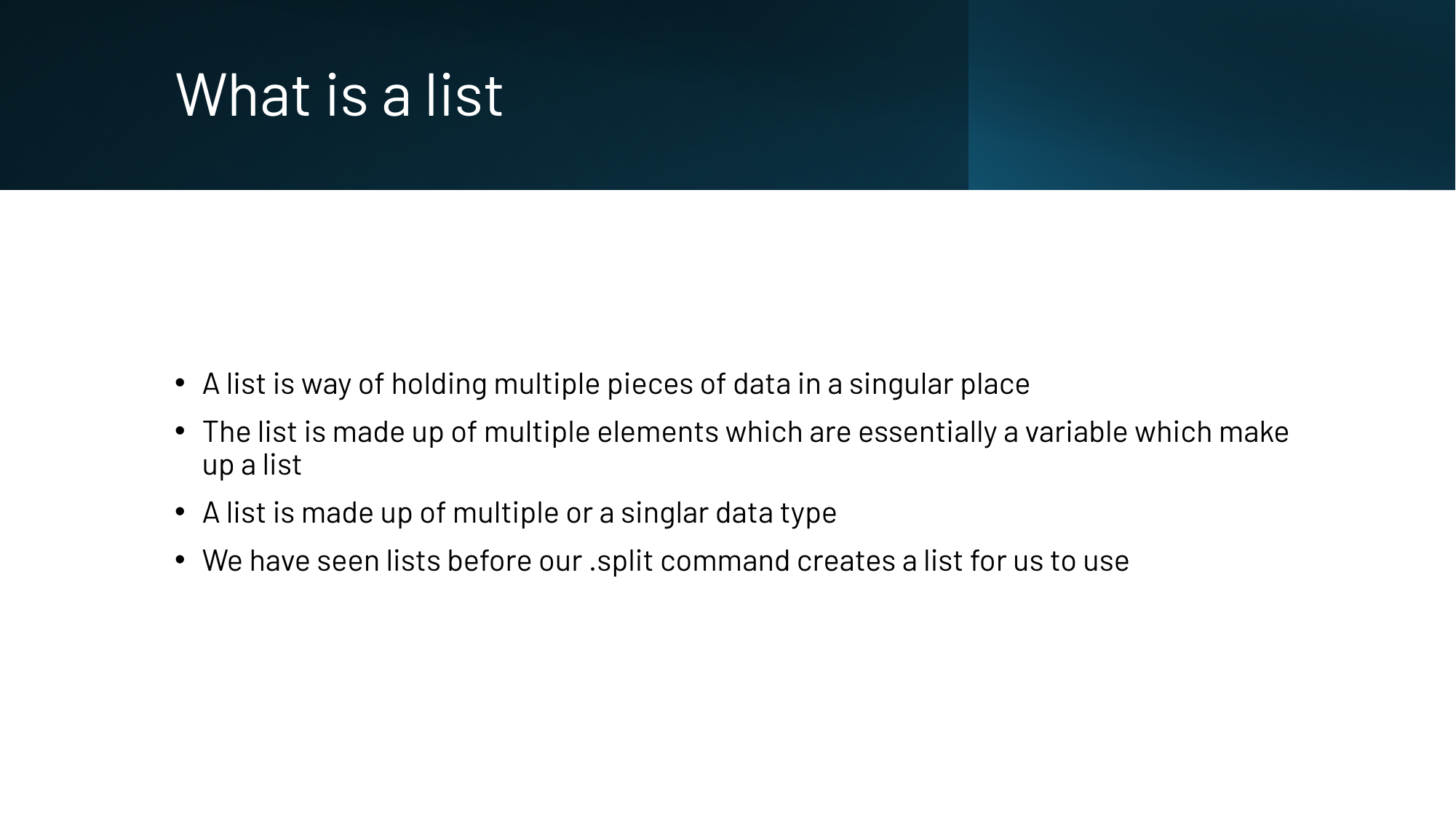

# What is a list
A list is way of holding multiple pieces of data in a singular place
The list is made up of multiple elements which are essentially a variable which make up a list
A list is made up of multiple or a singlar data type
We have seen lists before our .split command creates a list for us to use